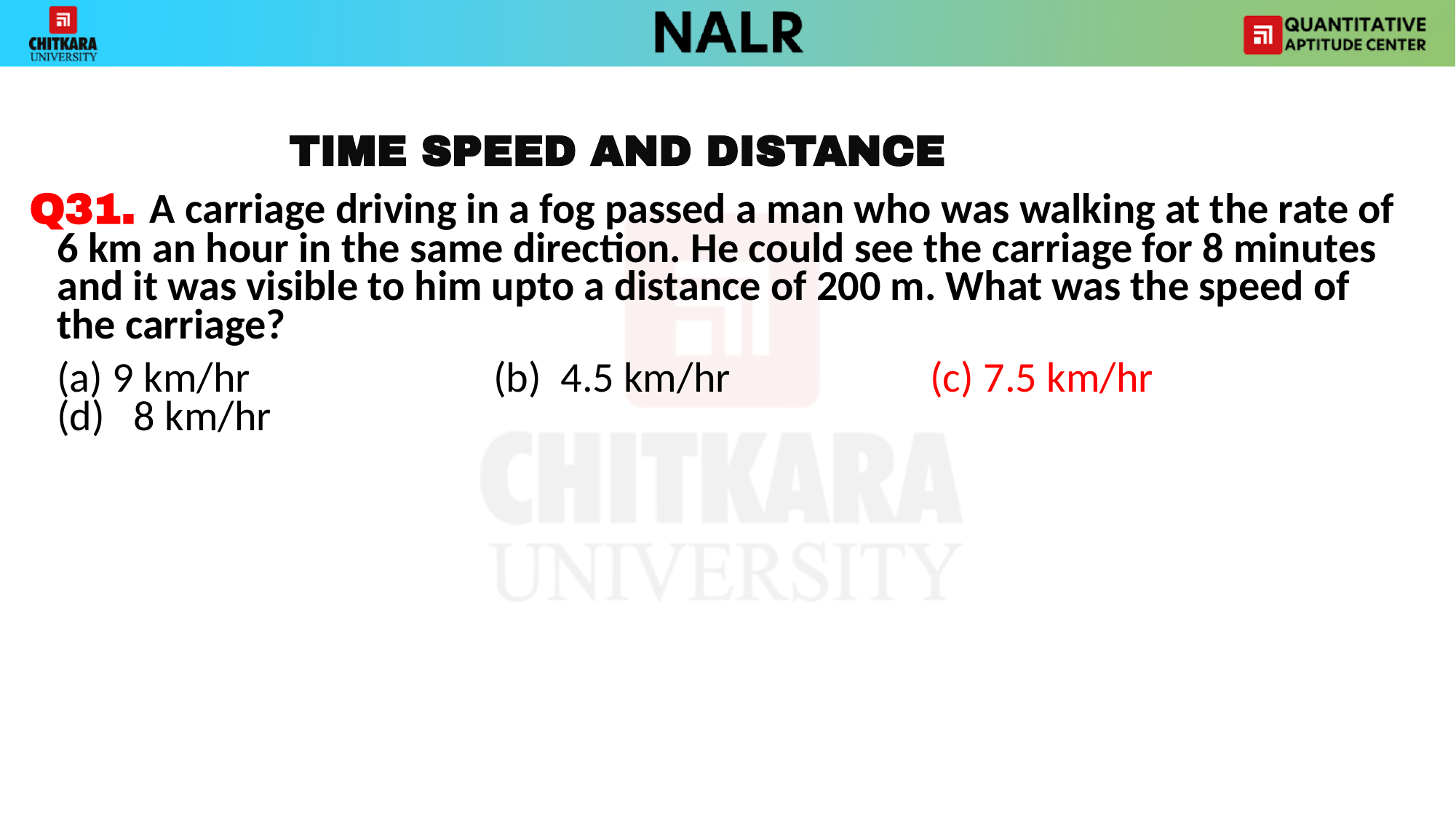

TIME SPEED AND DISTANCE
Q31. A carriage driving in a fog passed a man who was walking at the rate of 6 km an hour in the same direction. He could see the carriage for 8 minutes and it was visible to him upto a distance of 200 m. What was the speed of the carriage?
	(a) 9 km/hr			(b)  4.5 km/hr		(c) 7.5 km/hr		(d)   8 km/hr